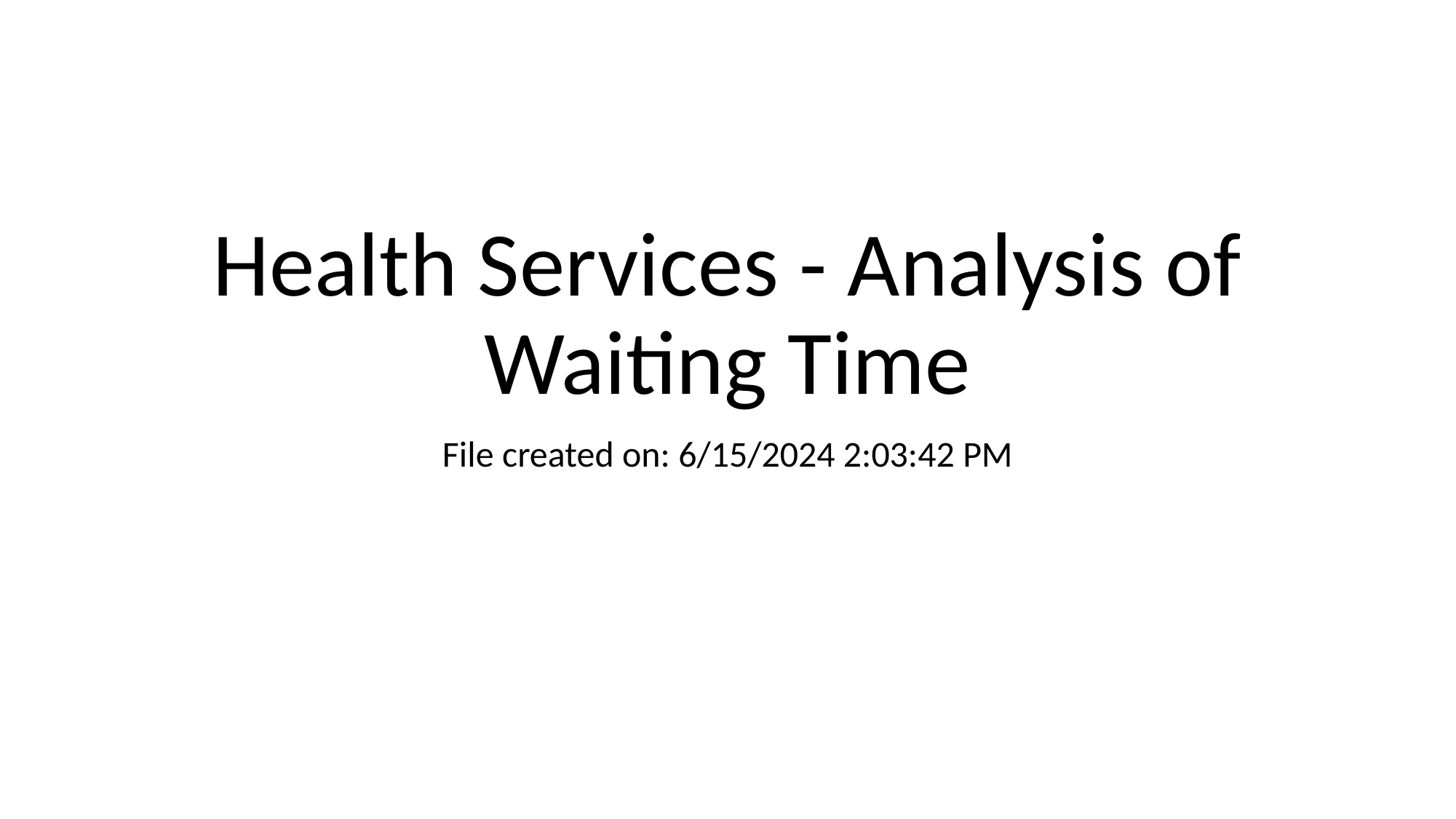

# Health Services - Analysis of Waiting Time
File created on: 6/15/2024 2:03:42 PM